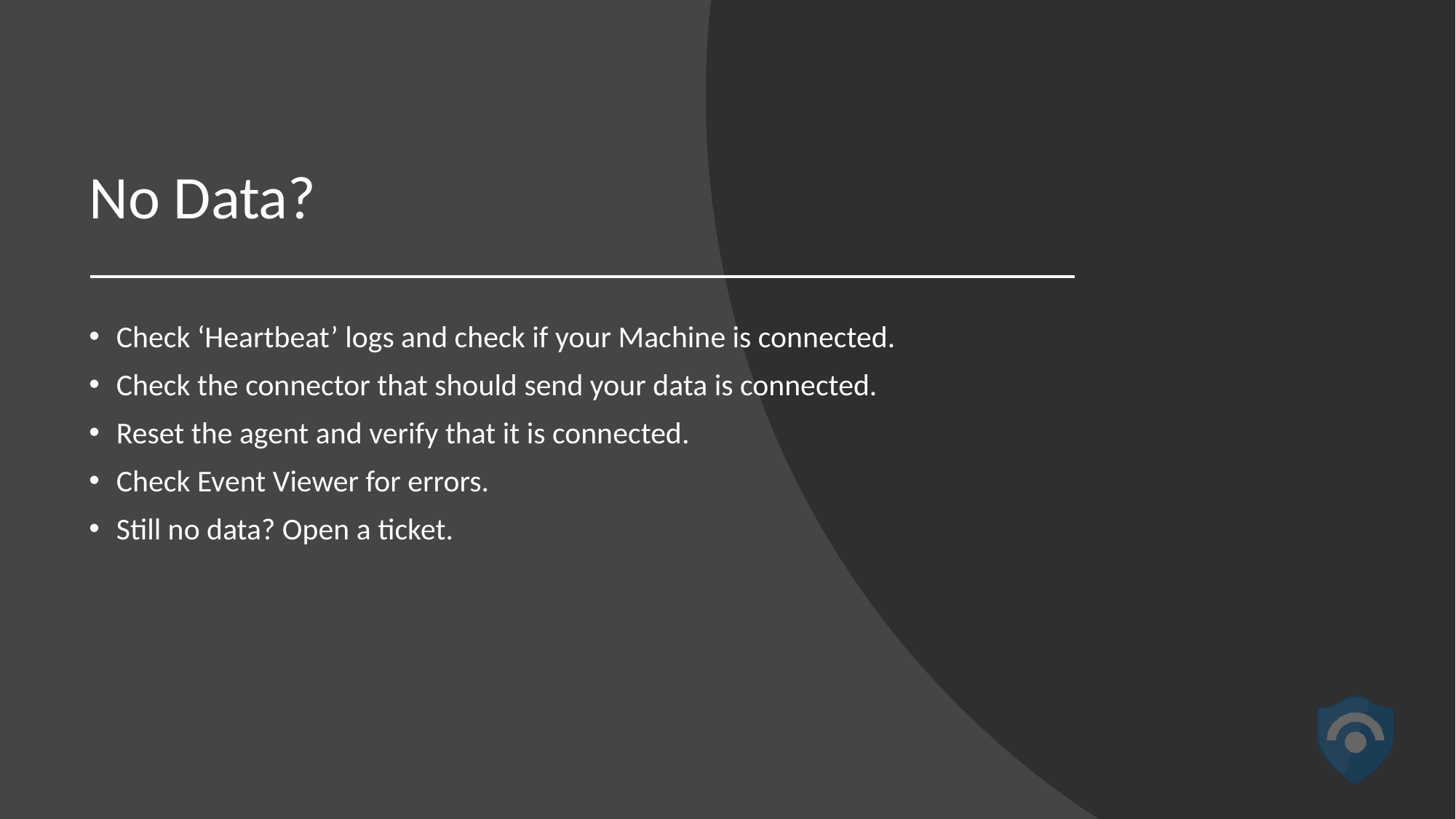

# No Data?
Check ‘Heartbeat’ logs and check if your Machine is connected.
Check the connector that should send your data is connected.
Reset the agent and verify that it is connected.
Check Event Viewer for errors.
Still no data? Open a ticket.